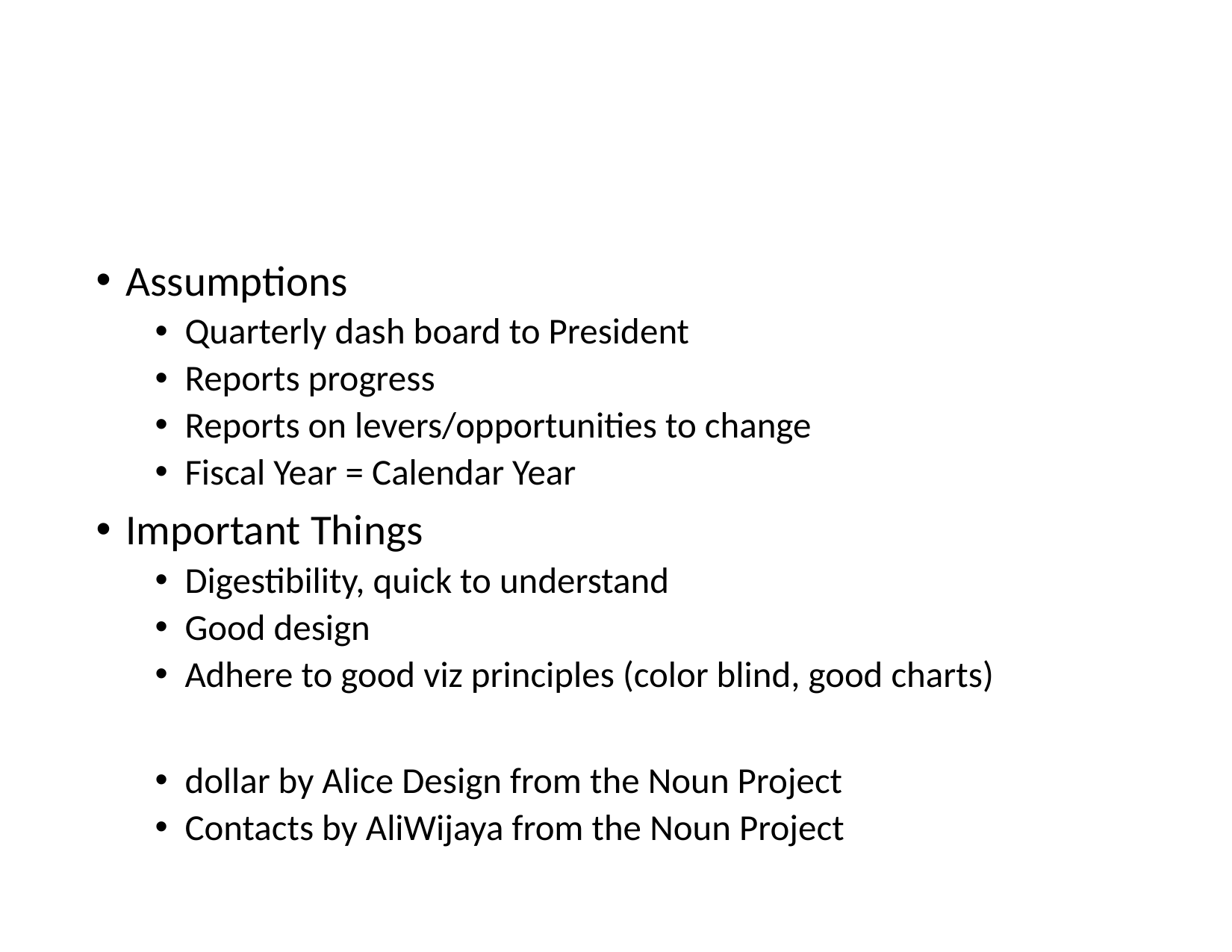

#
Assumptions
Quarterly dash board to President
Reports progress
Reports on levers/opportunities to change
Fiscal Year = Calendar Year
Important Things
Digestibility, quick to understand
Good design
Adhere to good viz principles (color blind, good charts)

dollar by Alice Design from the Noun Project
Contacts by AliWijaya from the Noun Project